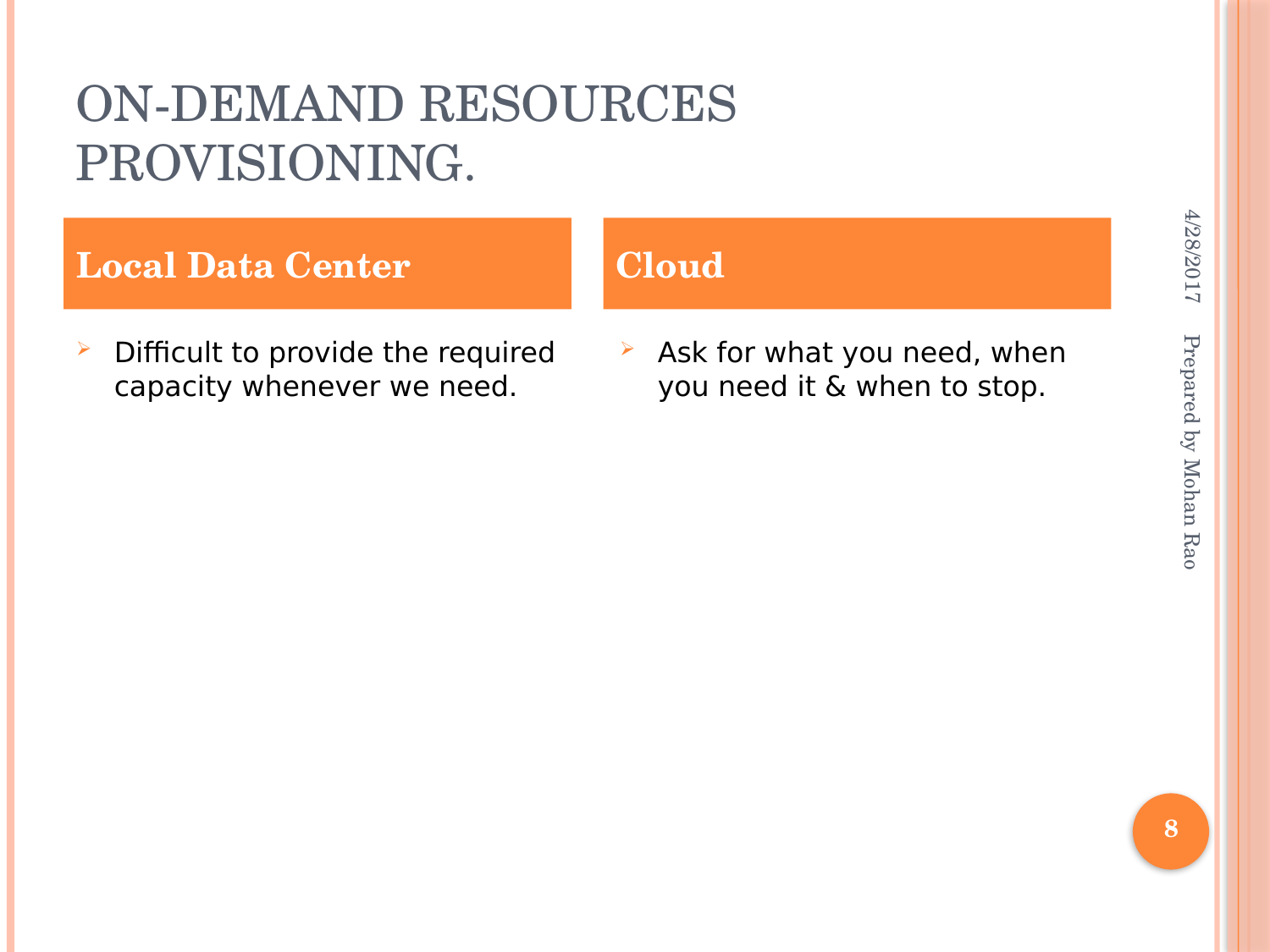

# On-Demand Resources provisioning.
4/28/2017
Local Data Center
Cloud
Difficult to provide the required capacity whenever we need.
Ask for what you need, when you need it & when to stop.

Prepared by Mohan Rao
8